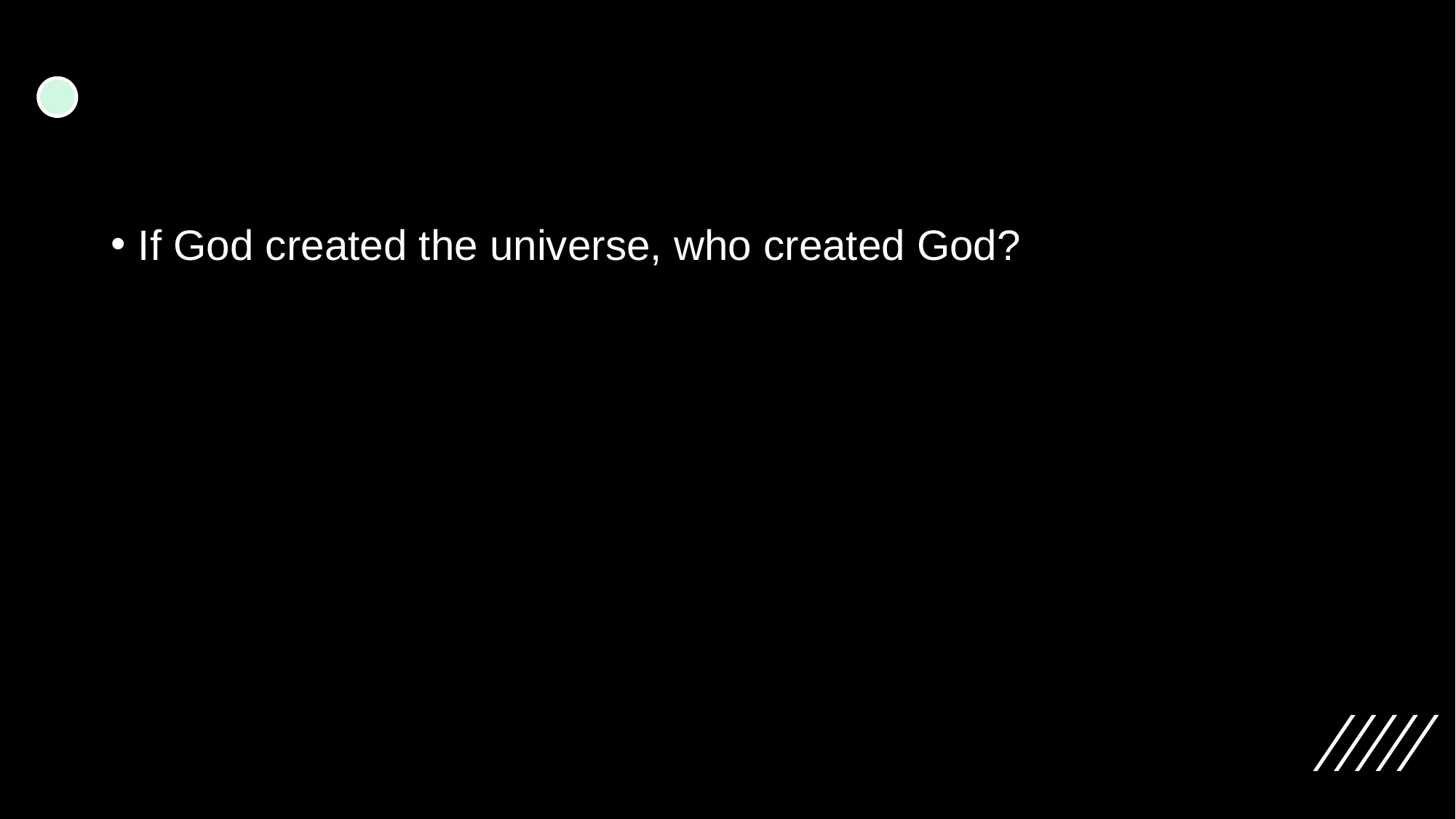

#
If God created the universe, who created God?